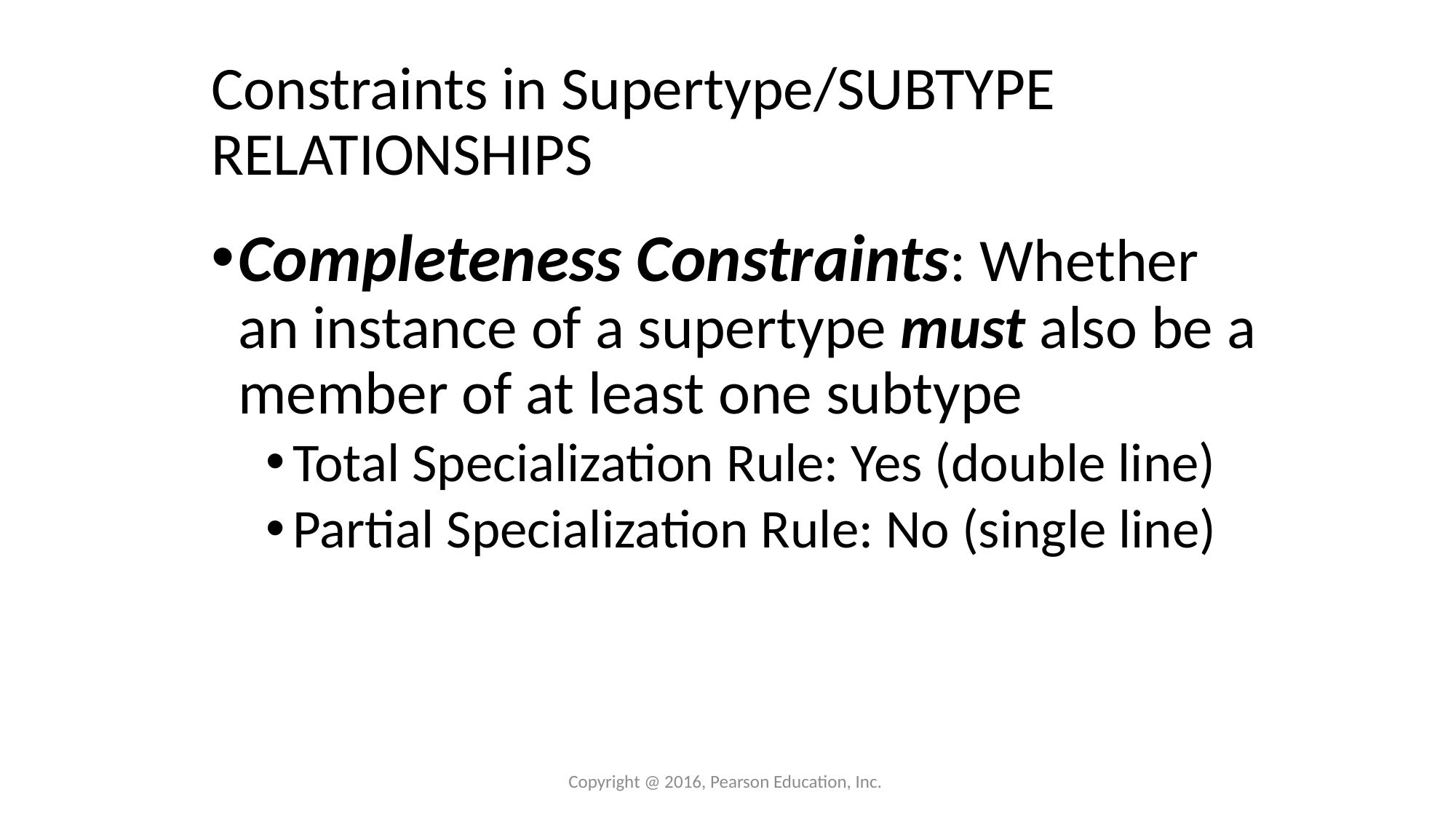

# Constraints in Supertype/SUBTYPE RELATIONSHIPS
Completeness Constraints: Whether an instance of a supertype must also be a member of at least one subtype
Total Specialization Rule: Yes (double line)
Partial Specialization Rule: No (single line)
Copyright @ 2016, Pearson Education, Inc.